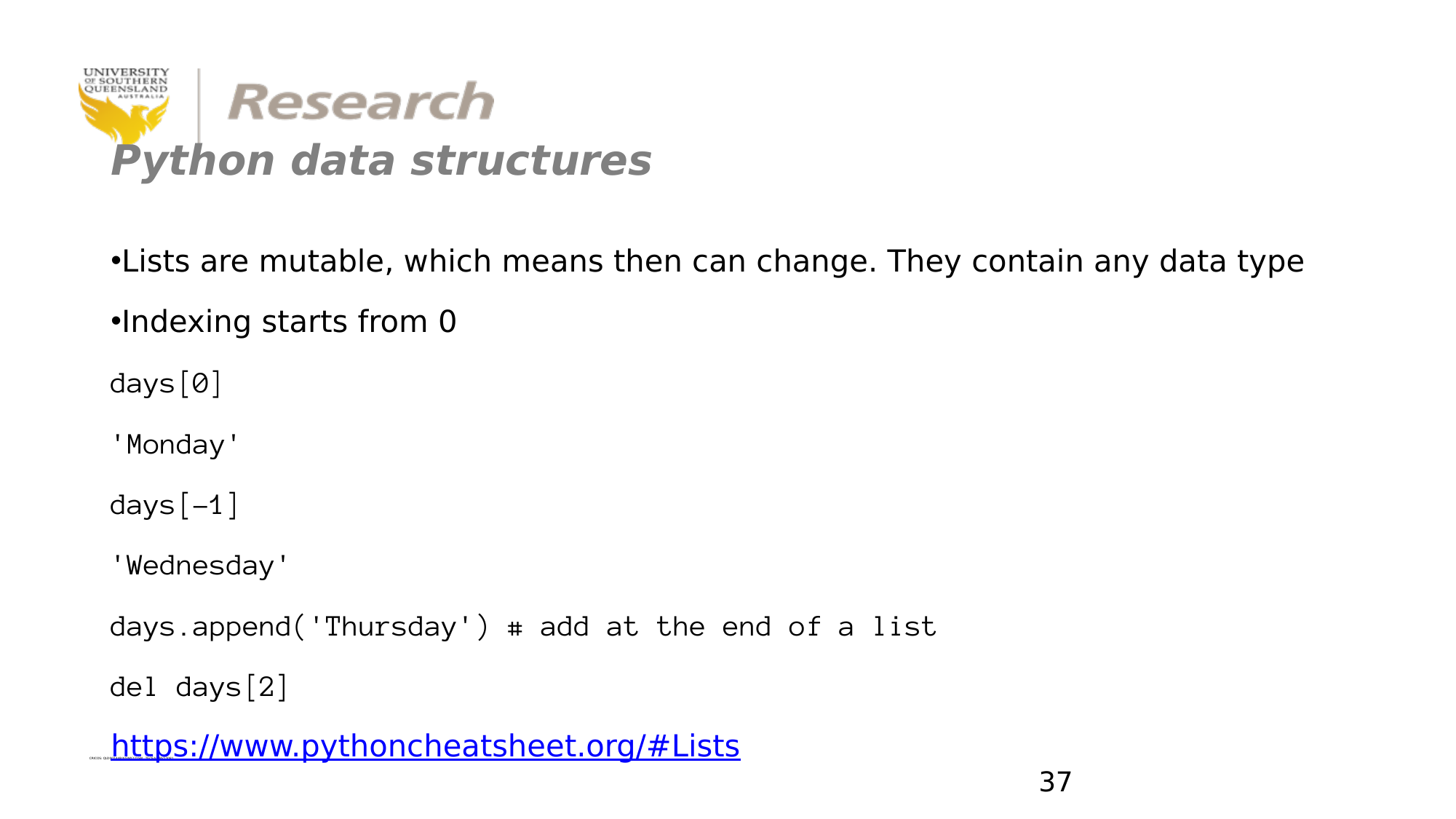

# Python data structures
Lists are mutable, which means then can change. They contain any data type
Indexing starts from 0
days[0]
'Monday'
days[-1]
'Wednesday'
days.append('Thursday') # add at the end of a list
del days[2]
https://www.pythoncheatsheet.org/#Lists

37